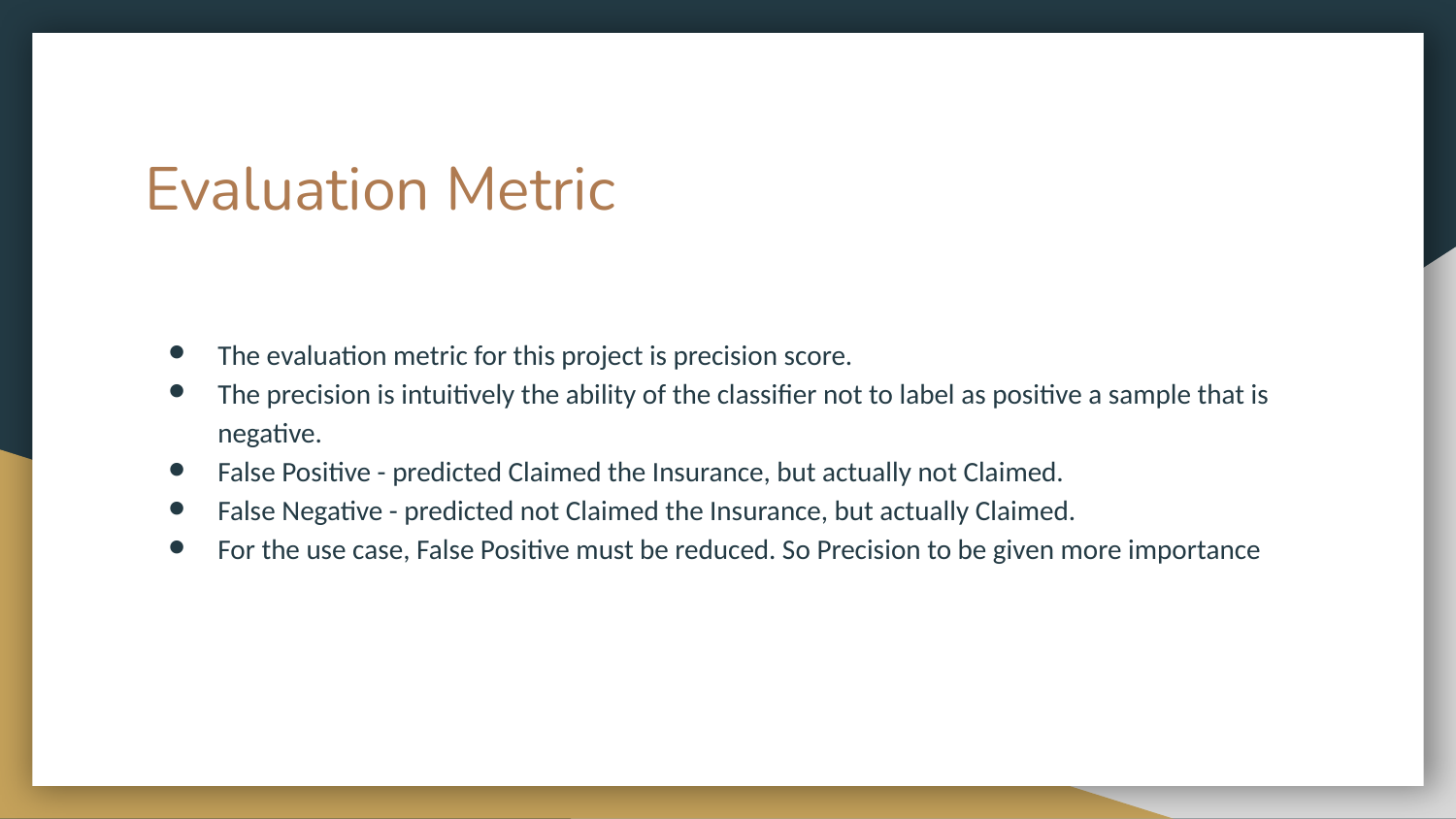

# Evaluation Metric
The evaluation metric for this project is precision score.
The precision is intuitively the ability of the classifier not to label as positive a sample that is negative.
False Positive - predicted Claimed the Insurance, but actually not Claimed.
False Negative - predicted not Claimed the Insurance, but actually Claimed.
For the use case, False Positive must be reduced. So Precision to be given more importance